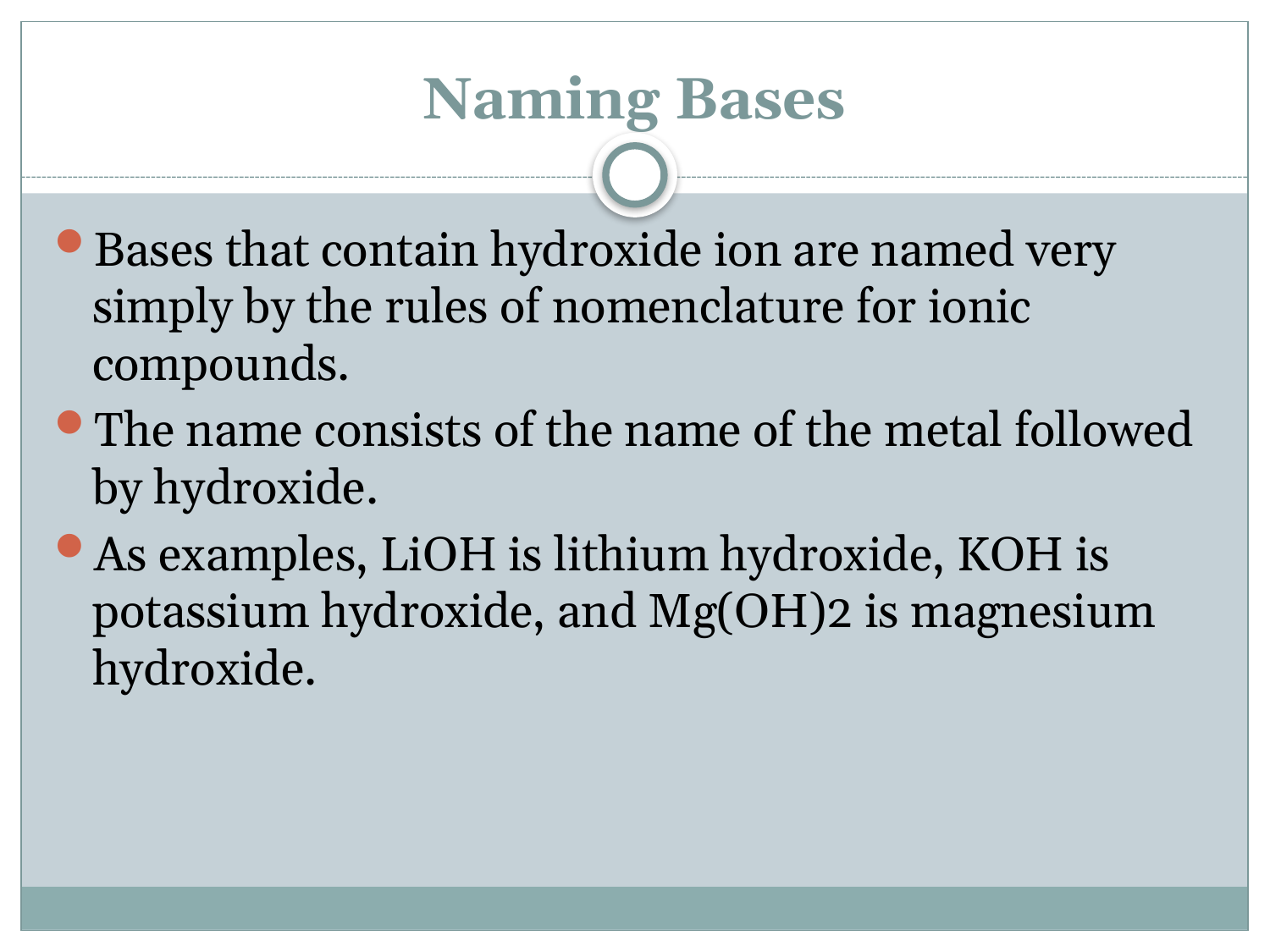

# Naming Bases
Bases that contain hydroxide ion are named very simply by the rules of nomenclature for ionic compounds.
The name consists of the name of the metal followed by hydroxide.
As examples, LiOH is lithium hydroxide, KOH is potassium hydroxide, and Mg(OH)2 is magnesium hydroxide.